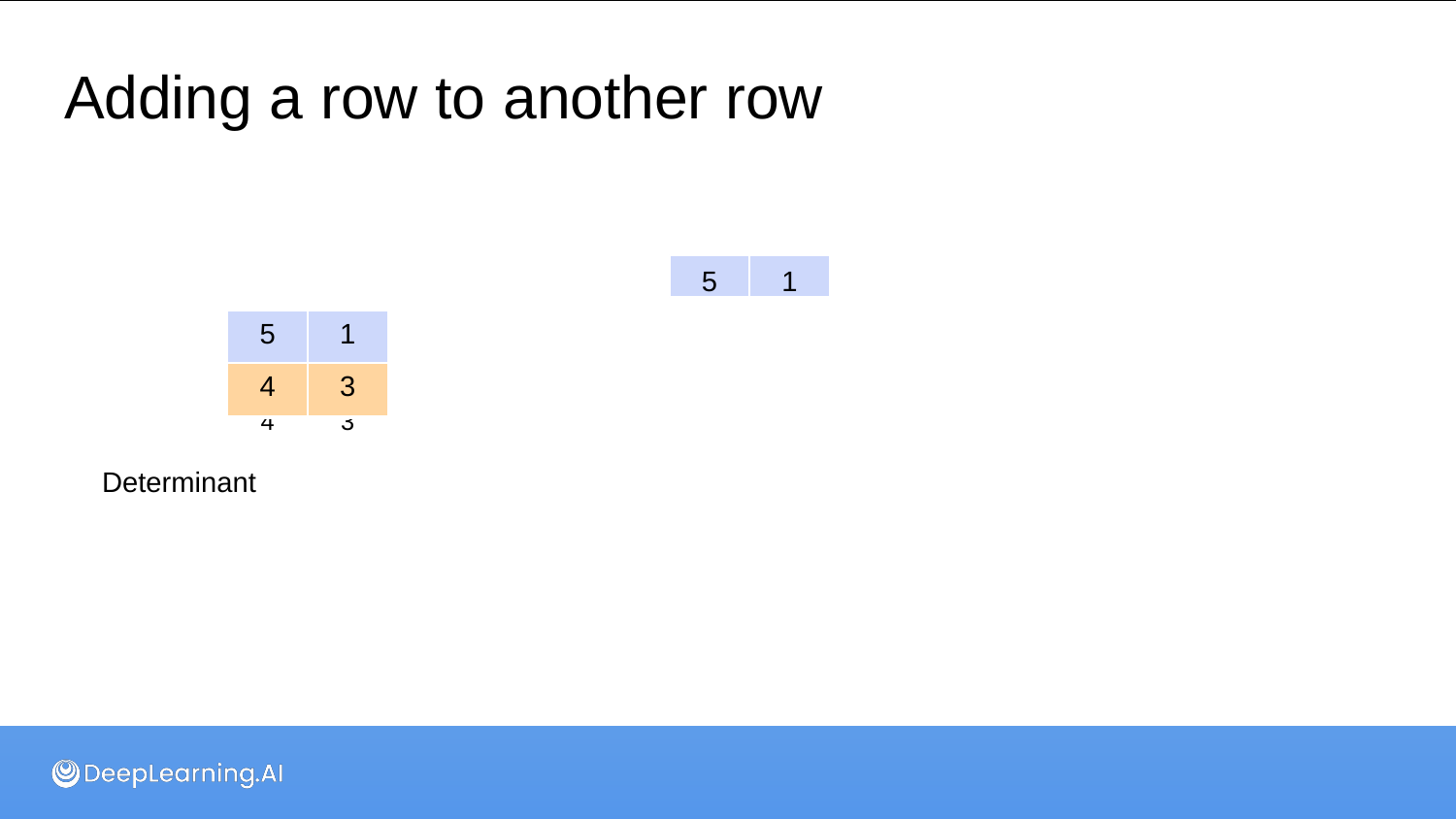

# Adding a row to another row
5
1
| 5 | 1 |
| --- | --- |
| 4 | 3 |
44
33
Determinant